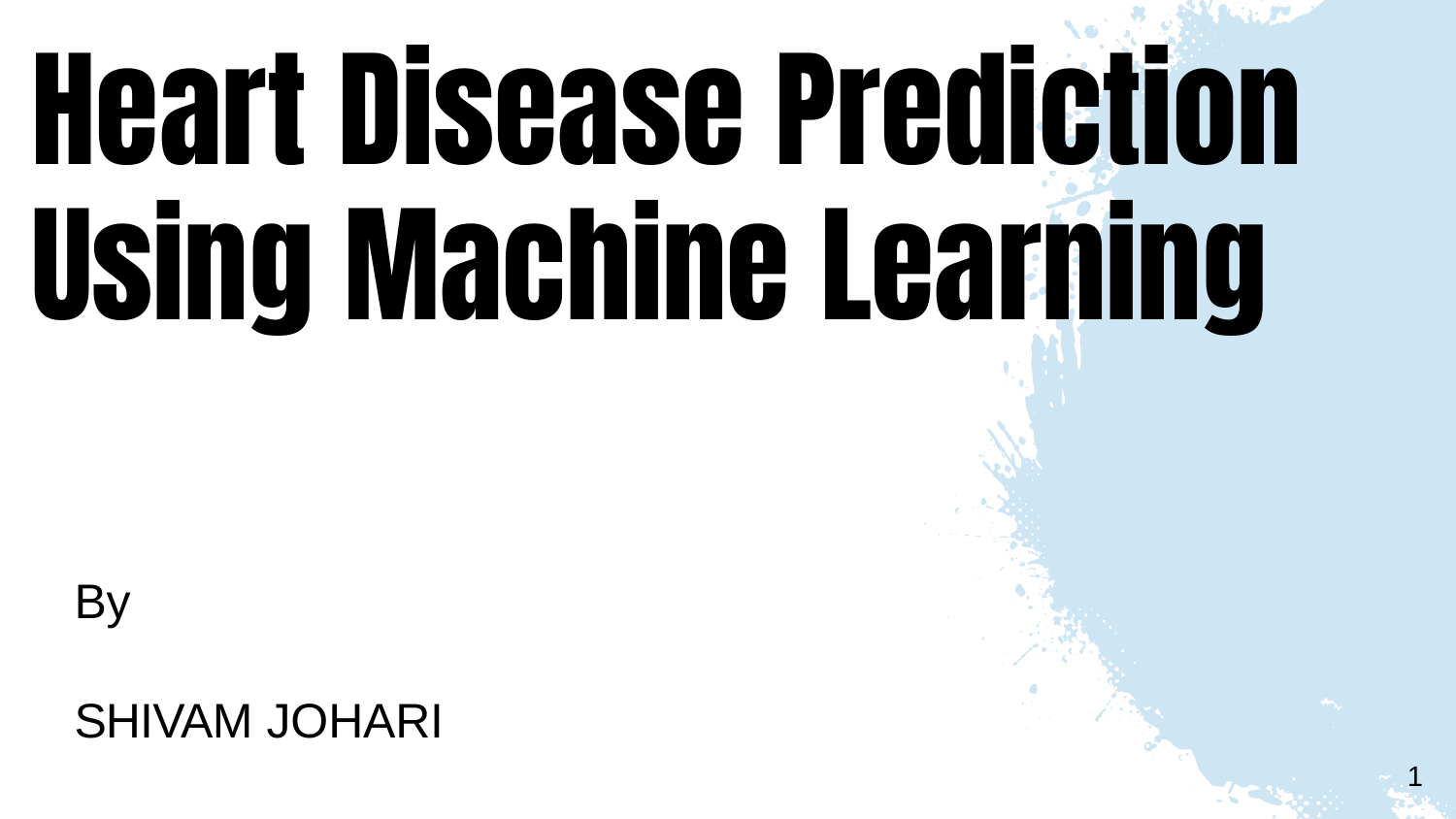

# Heart Disease Prediction  Using Machine Learning
By

SHIVAM JOHARI
1